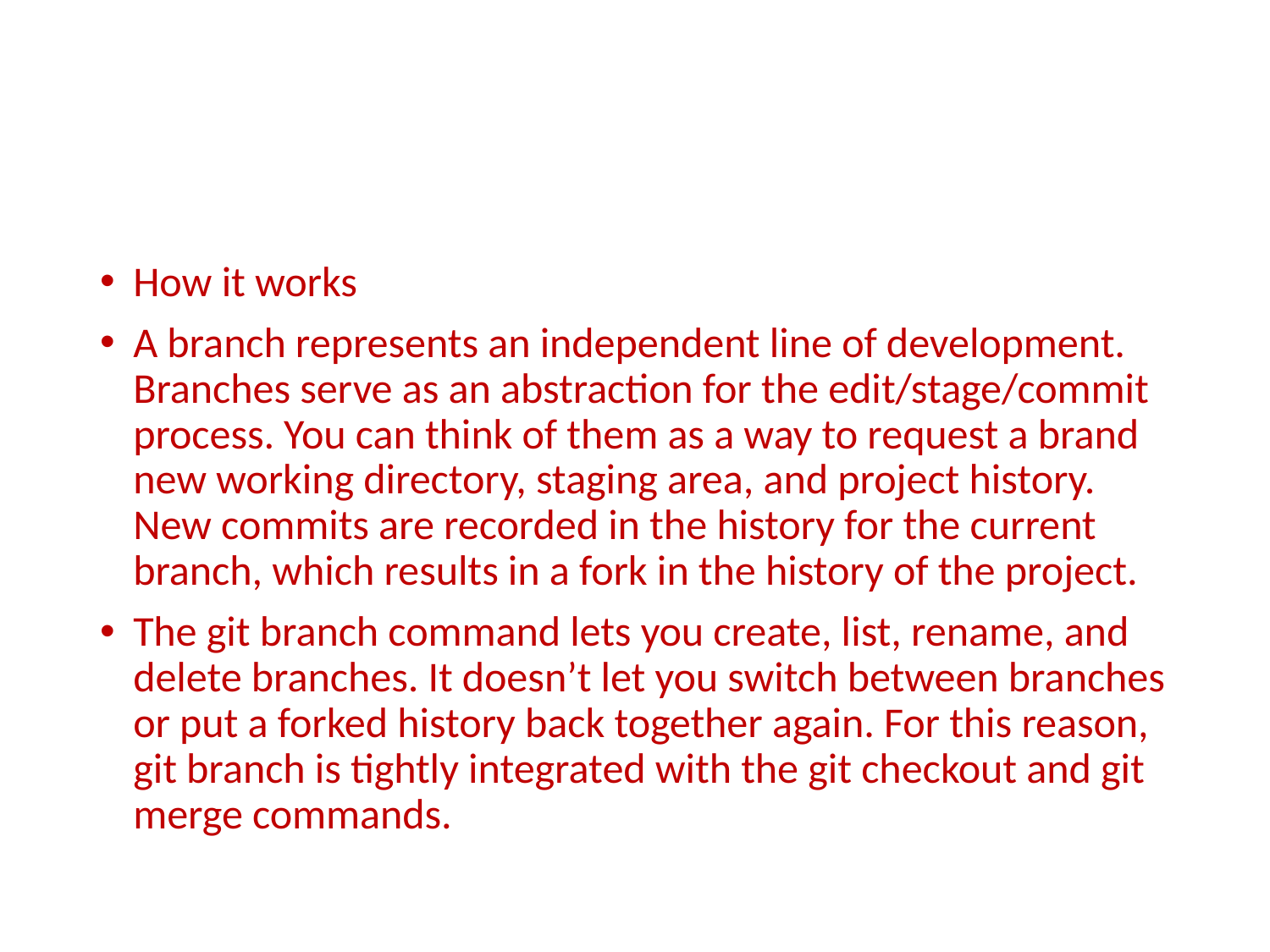

#
How it works
A branch represents an independent line of development. Branches serve as an abstraction for the edit/stage/commit process. You can think of them as a way to request a brand new working directory, staging area, and project history. New commits are recorded in the history for the current branch, which results in a fork in the history of the project.
The git branch command lets you create, list, rename, and delete branches. It doesn’t let you switch between branches or put a forked history back together again. For this reason, git branch is tightly integrated with the git checkout and git merge commands.